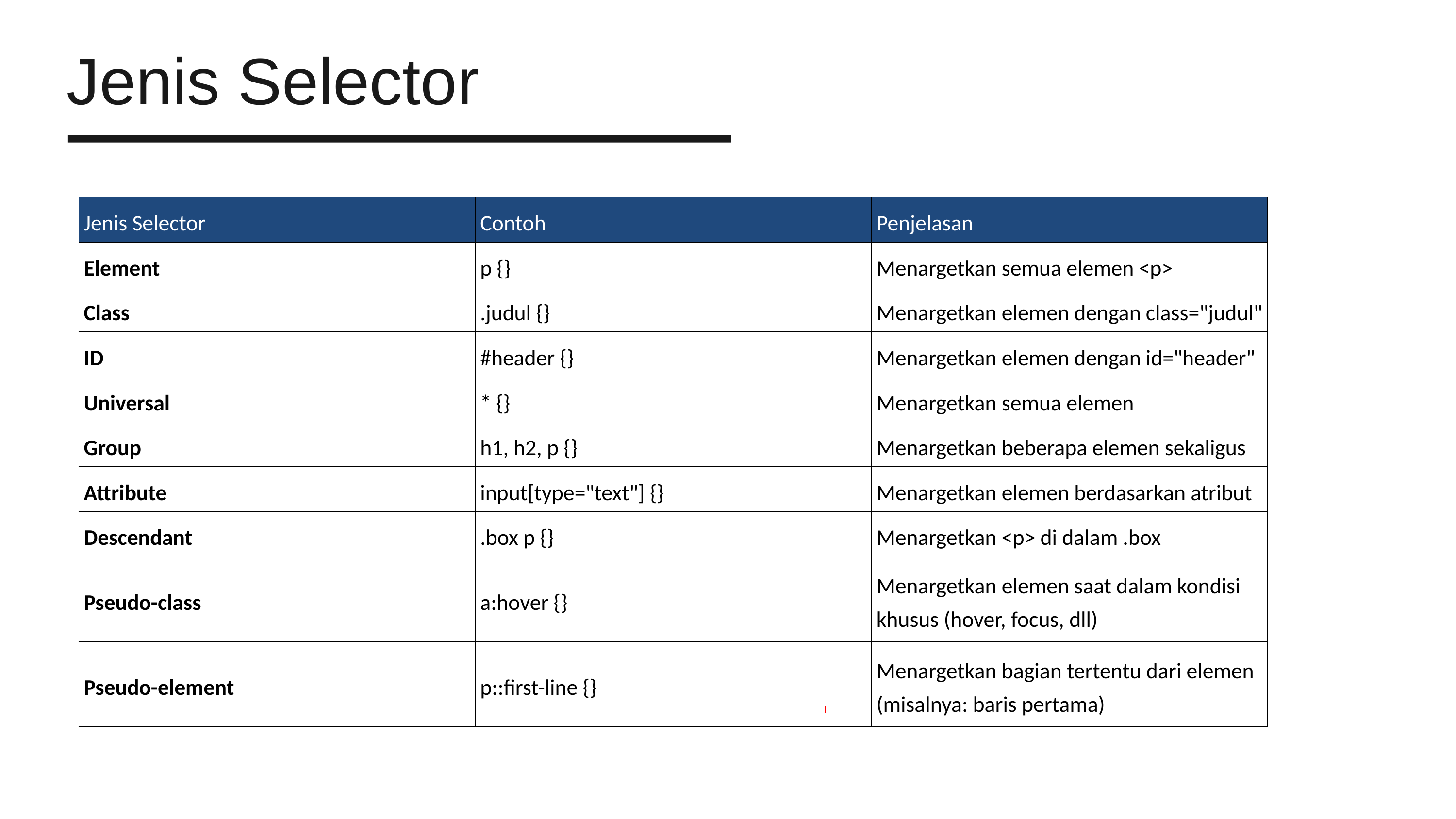

Jenis Selector

| Jenis Selector | Contoh | Penjelasan |
| --- | --- | --- |
| Element | p {} | Menargetkan semua elemen <p> |
| Class | .judul {} | Menargetkan elemen dengan class="judul" |
| ID | #header {} | Menargetkan elemen dengan id="header" |
| Universal | \* {} | Menargetkan semua elemen |
| Group | h1, h2, p {} | Menargetkan beberapa elemen sekaligus |
| Attribute | input[type="text"] {} | Menargetkan elemen berdasarkan atribut |
| Descendant | .box p {} | Menargetkan <p> di dalam .box |
| Pseudo-class | a:hover {} | Menargetkan elemen saat dalam kondisi khusus (hover, focus, dll) |
| Pseudo-element | p::first-line {} | Menargetkan bagian tertentu dari elemen (misalnya: baris pertama) |